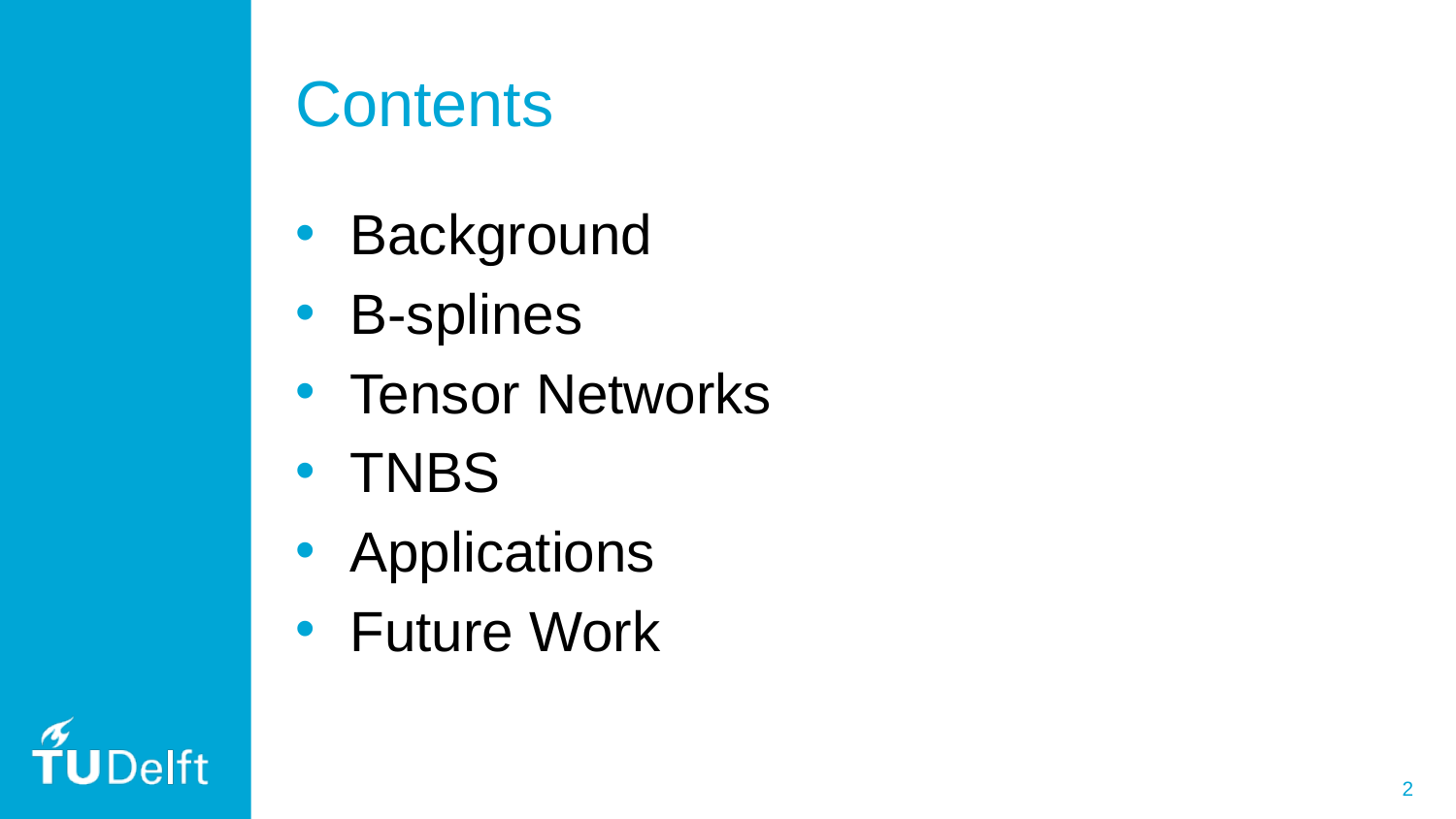

# Contents
Background
B-splines
Tensor Networks
TNBS
Applications
Future Work